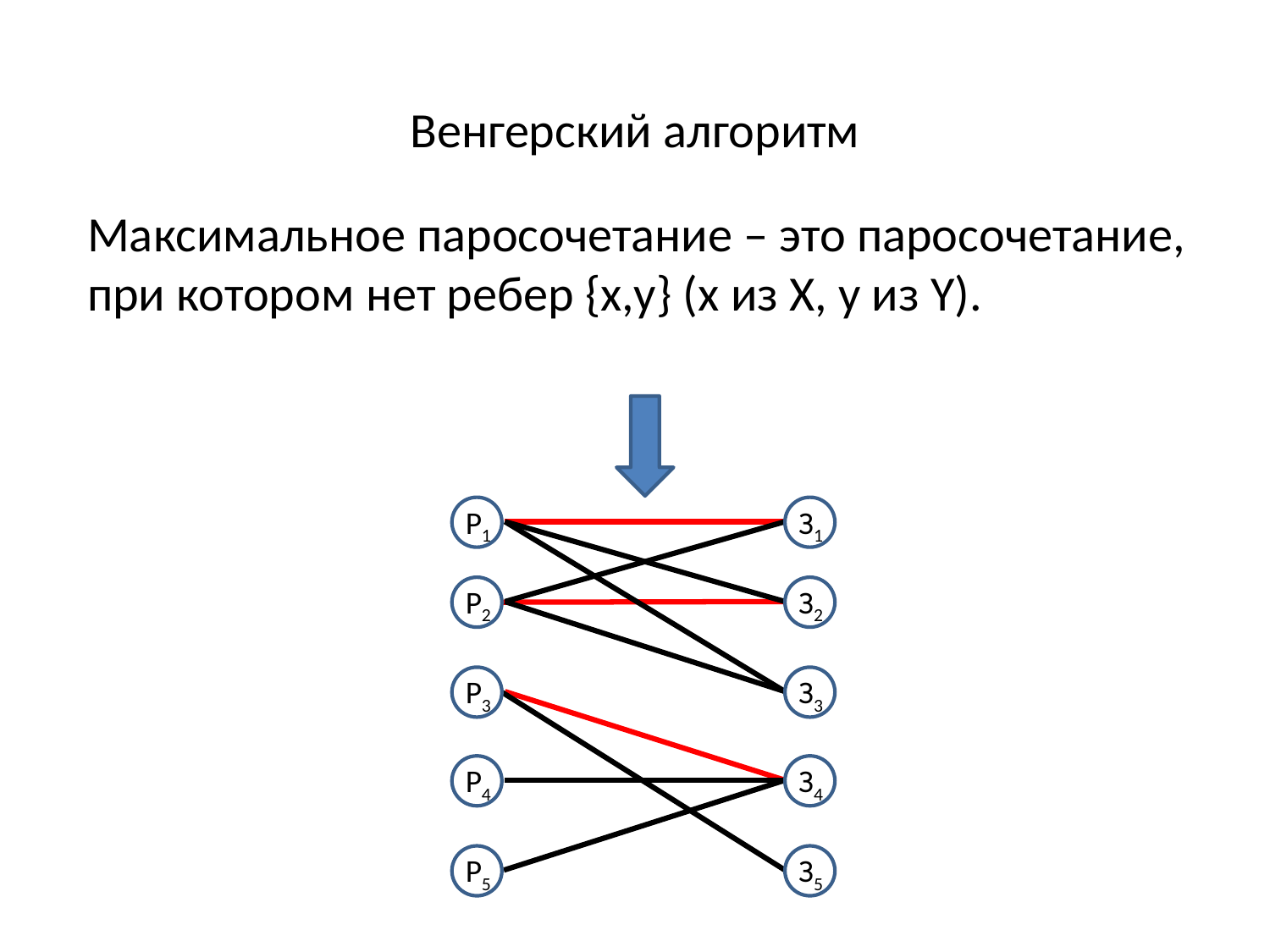

Венгерский алгоритм
Максимальное паросочетание – это паросочетание, при котором нет ребер {x,y} (x из X, y из Y).

Р1
З1

Р2
З2

Р3
З3

Р4
З4

Р5
З5